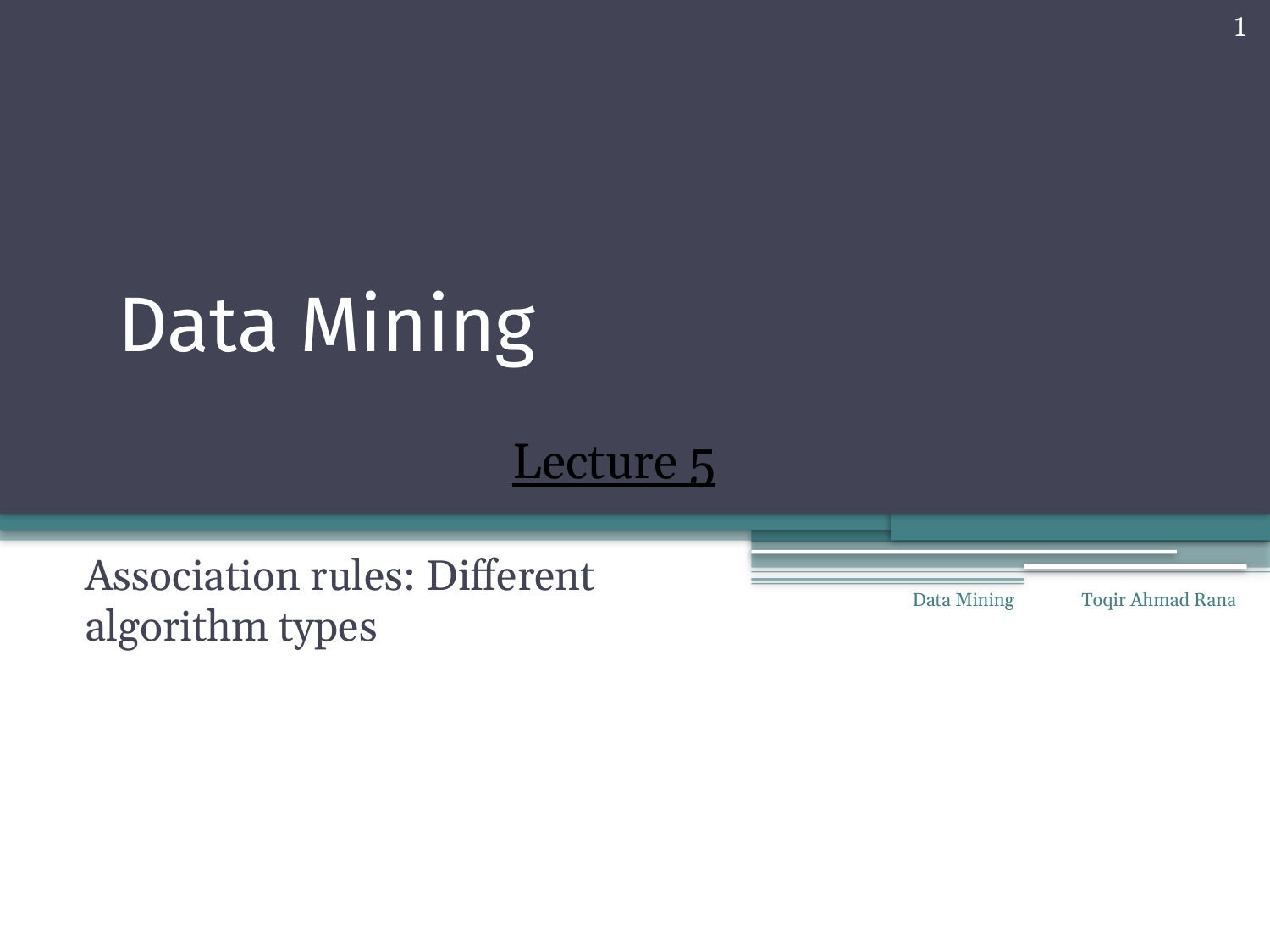

1
# Data Mining
Lecture 5
Association rules: Different algorithm types
Data Mining
Toqir Ahmad Rana